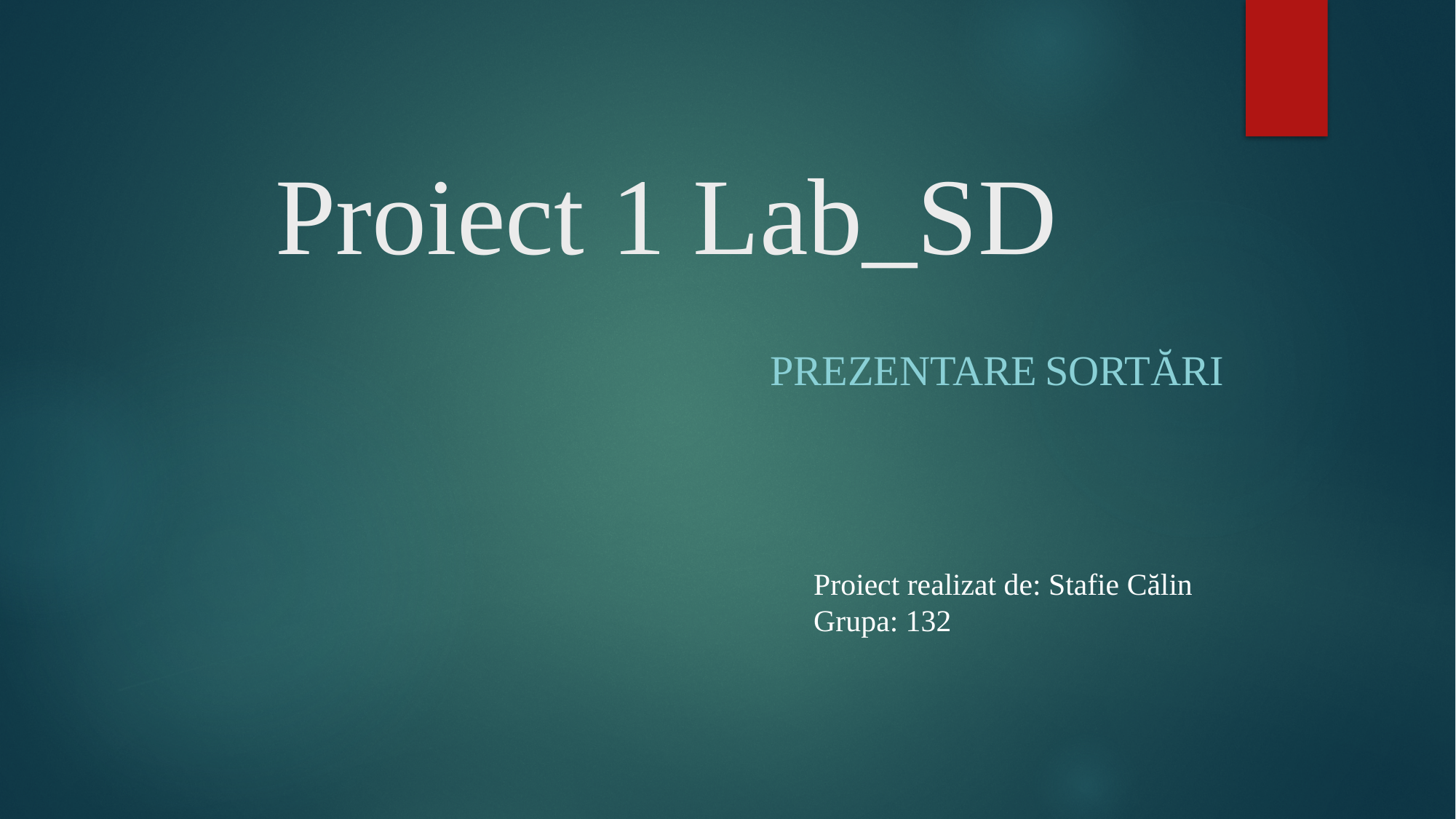

# Proiect 1 Lab_SD
					   Prezentare sortări
Proiect realizat de: Stafie Călin
Grupa: 132